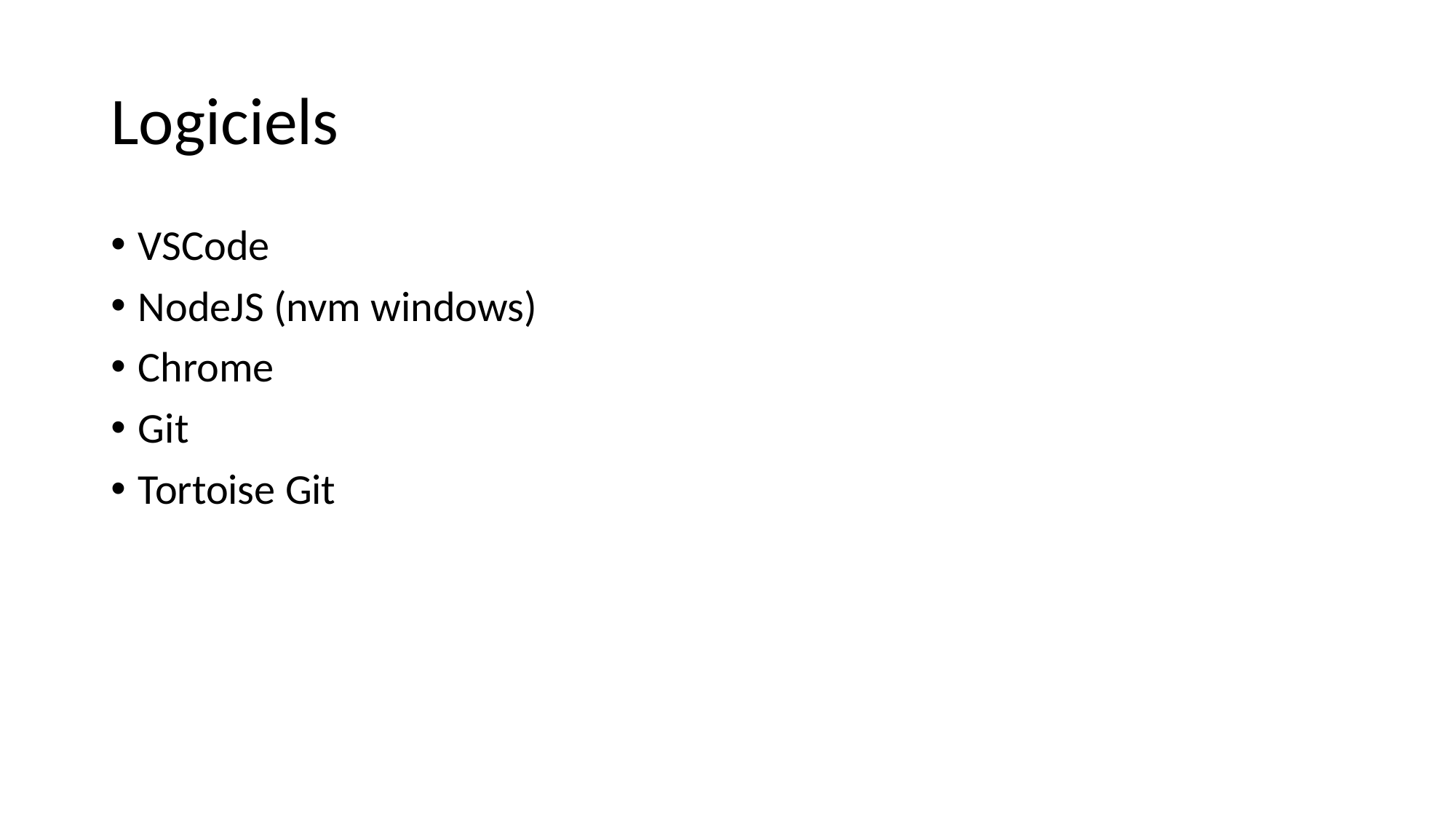

# Logiciels
VSCode
NodeJS (nvm windows)
Chrome
Git
Tortoise Git